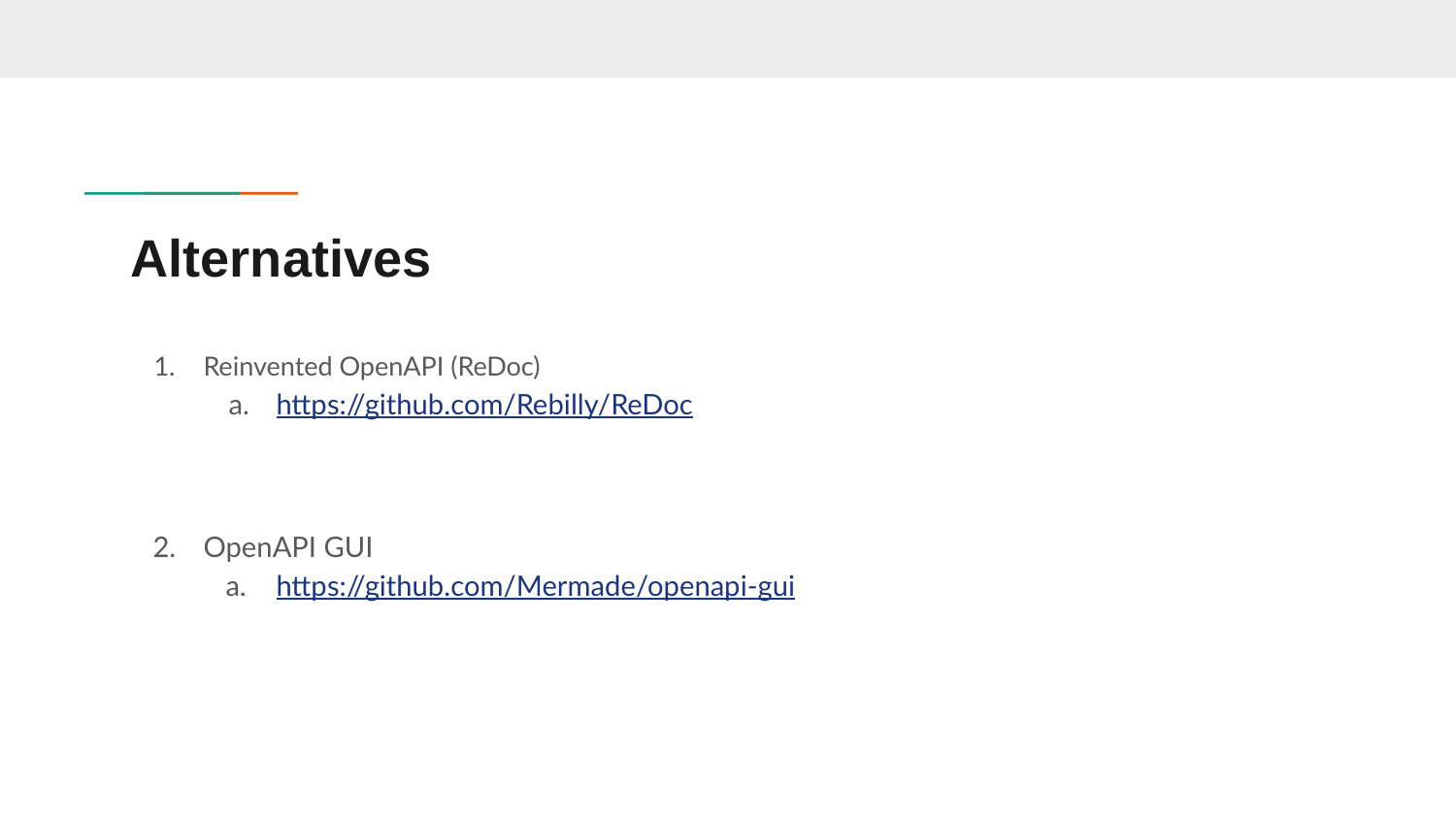

# Alternatives
Reinvented OpenAPI (ReDoc)
https://github.com/Rebilly/ReDoc

OpenAPI GUI
https://github.com/Mermade/openapi-gui